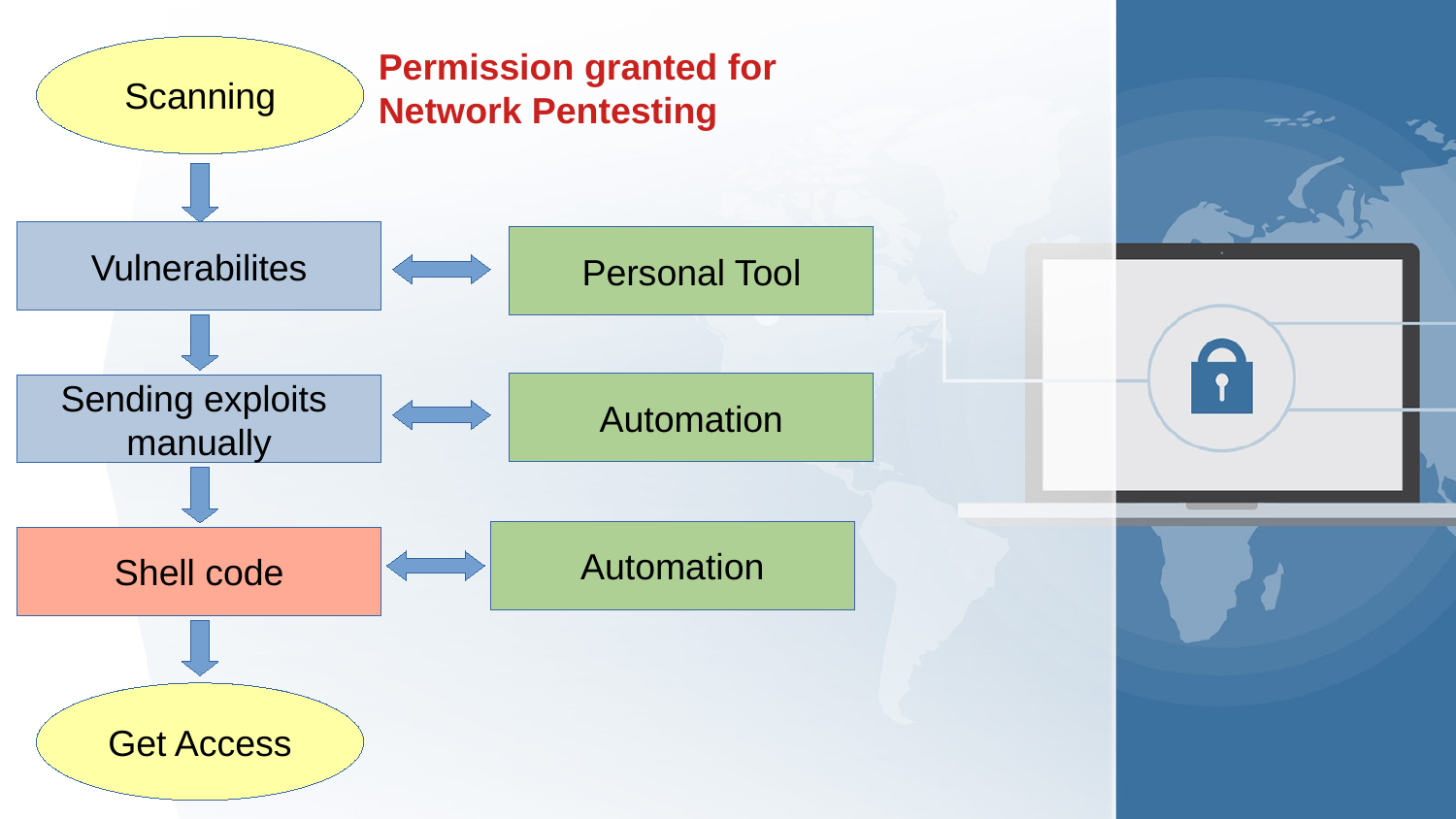

Scanning
Permission granted for
Network Pentesting

Vulnerabilites
Personal Tool

Automation
Sending exploits
manually

Automation
Shell code

Get Access